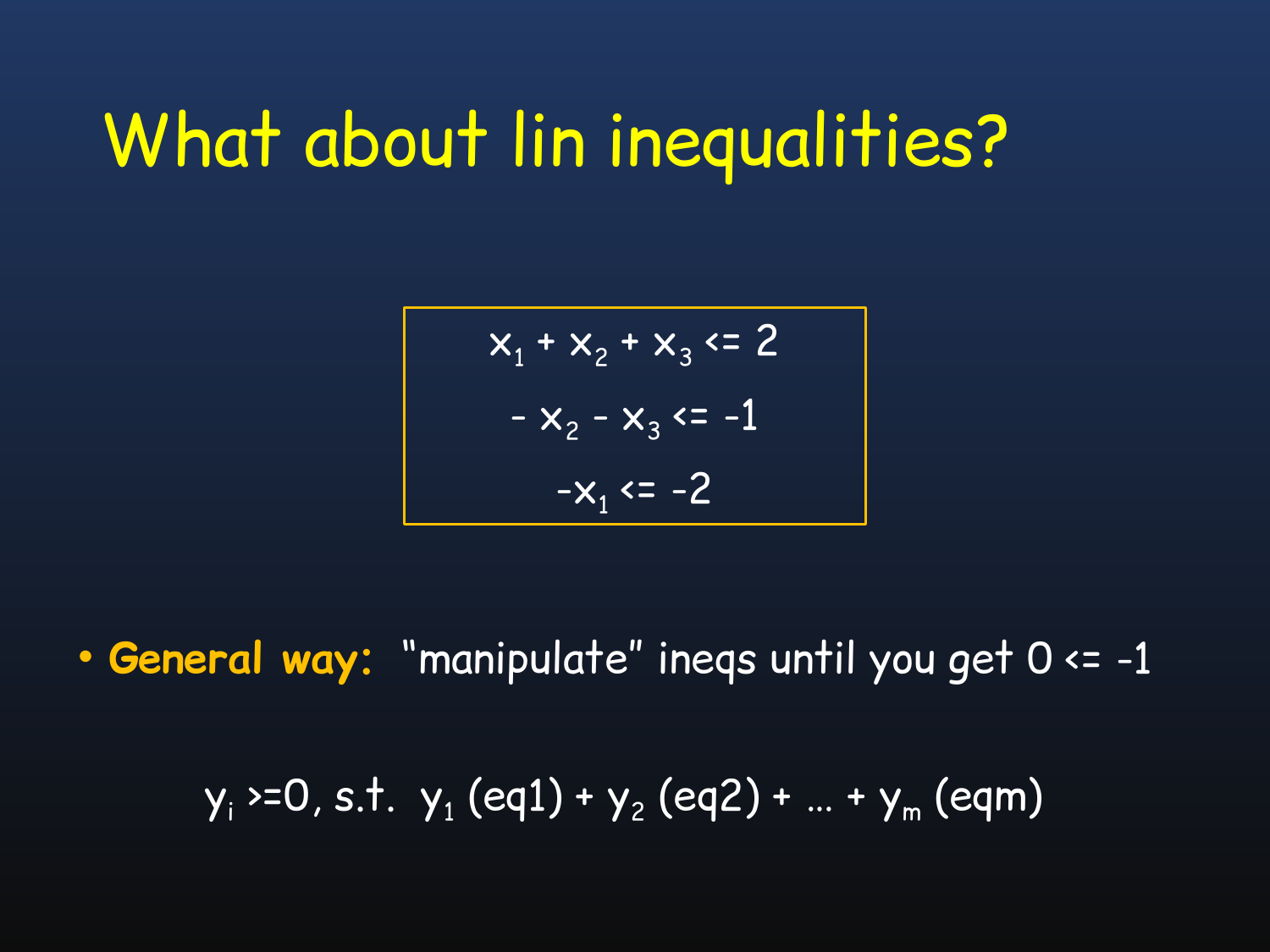

# What about lin inequalities?
x1 + x2 + x3 <= 2
- x2 - x3 <= -1
-x1 <= -2
General way:  “manipulate” ineqs until you get 0 <= -1

yi >=0, s.t.  y1 (eq1) + y2 (eq2) + … + ym (eqm)